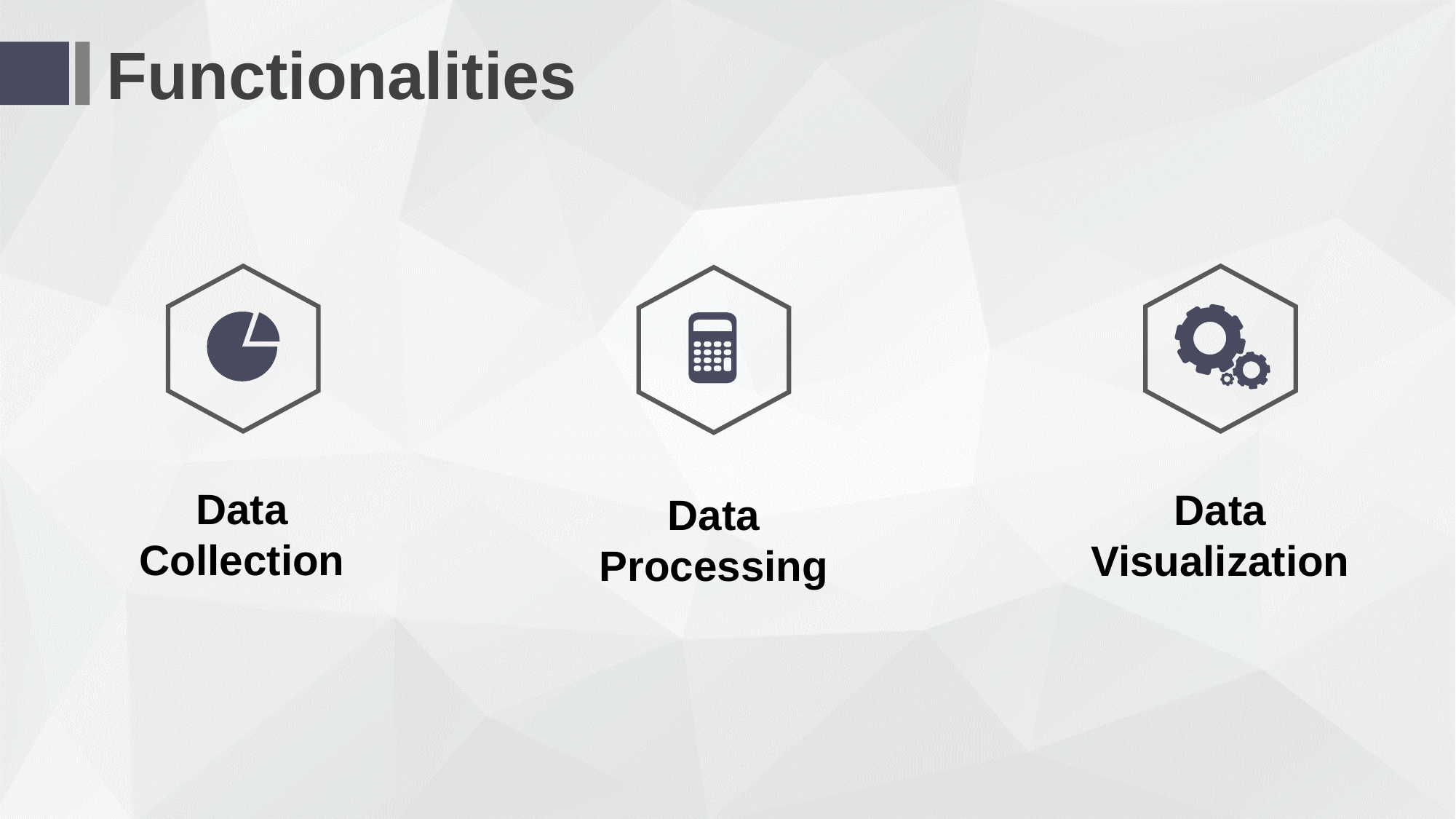

Functionalities

Data Collection
Data Visualization
Data Processing